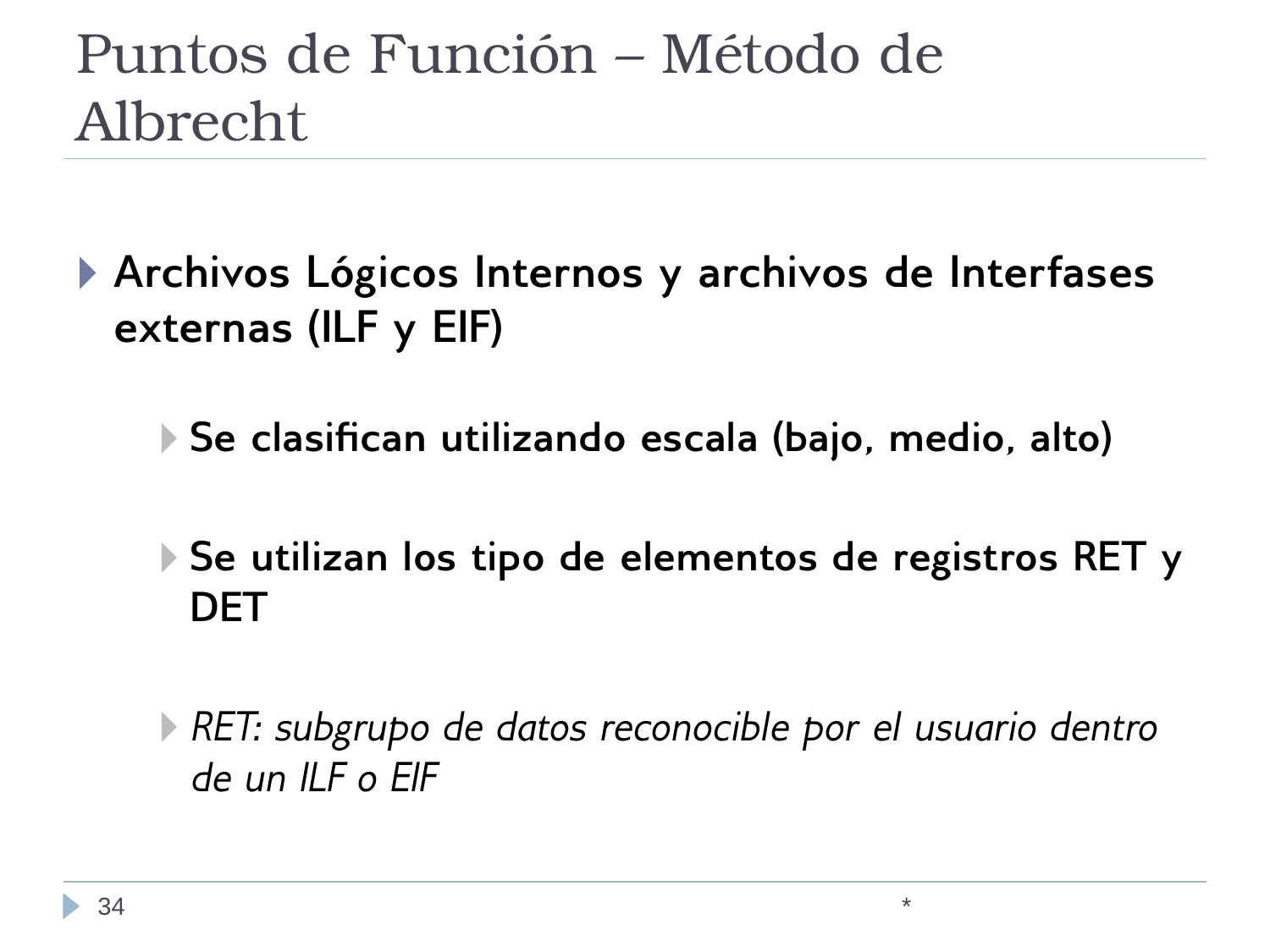

# Puntos de Función – Método de Albrecht

Archivos Lógicos Internos y archivos de Interfases externas (ILF y EIF)

Se clasifican utilizando escala (bajo, medio, alto)

Se utilizan los tipo de elementos de registros RET y DET

RET: subgrupo de datos reconocible por el usuario dentro de un ILF o EIF
34
*